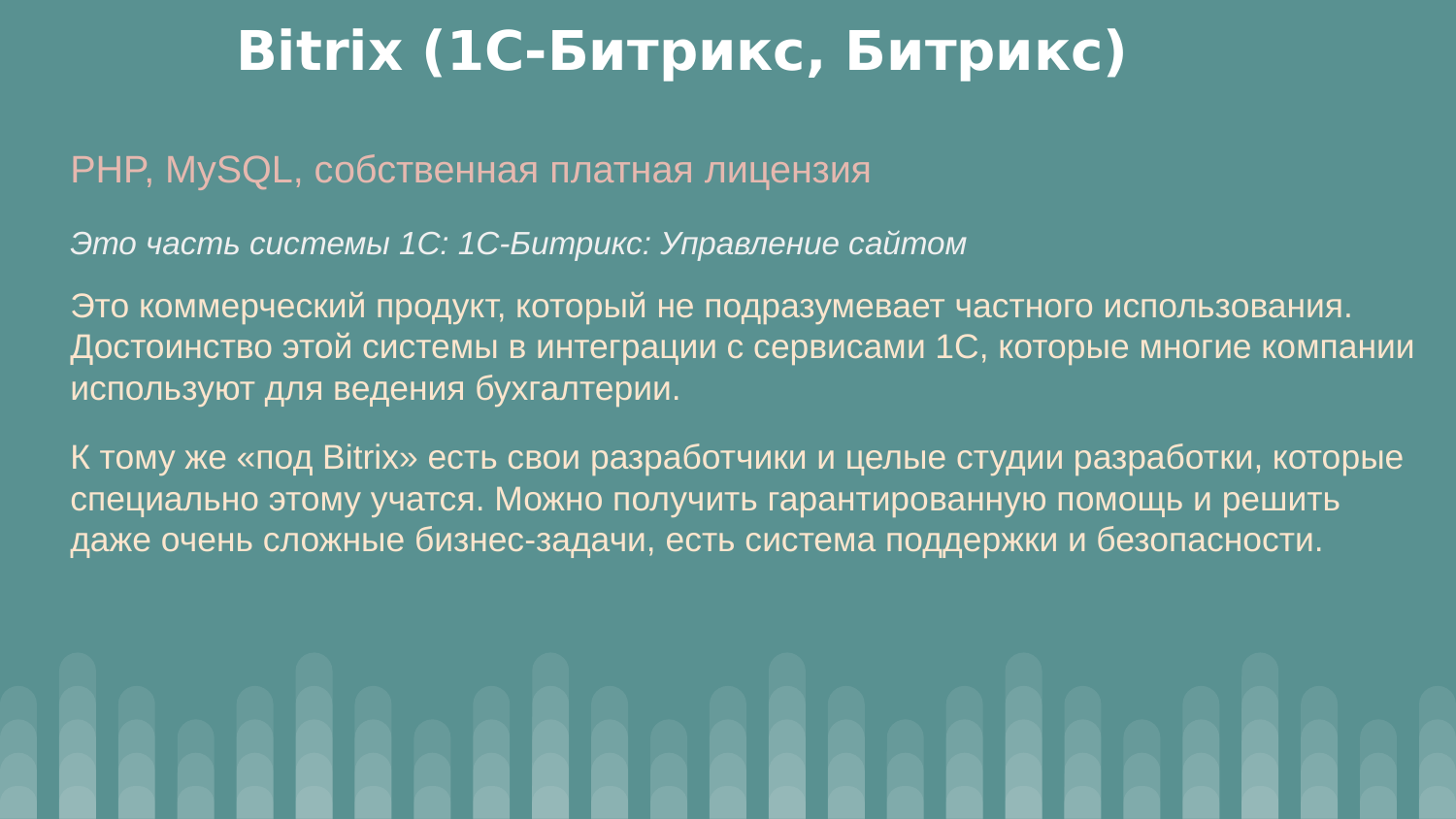

# Bitrix (1С-Битрикс, Битрикс)

PHP, MySQL, собственная платная лицензия
Это часть системы 1С: 1С-Битрикс: Управление сайтом
Это коммерческий продукт, который не подразумевает частного использования. Достоинство этой системы в интеграции с сервисами 1С, которые многие компании используют для ведения бухгалтерии.
К тому же «под Bitrix» есть свои разработчики и целые студии разработки, которые специально этому учатся. Можно получить гарантированную помощь и решить даже очень сложные бизнес-задачи, есть система поддержки и безопасности.